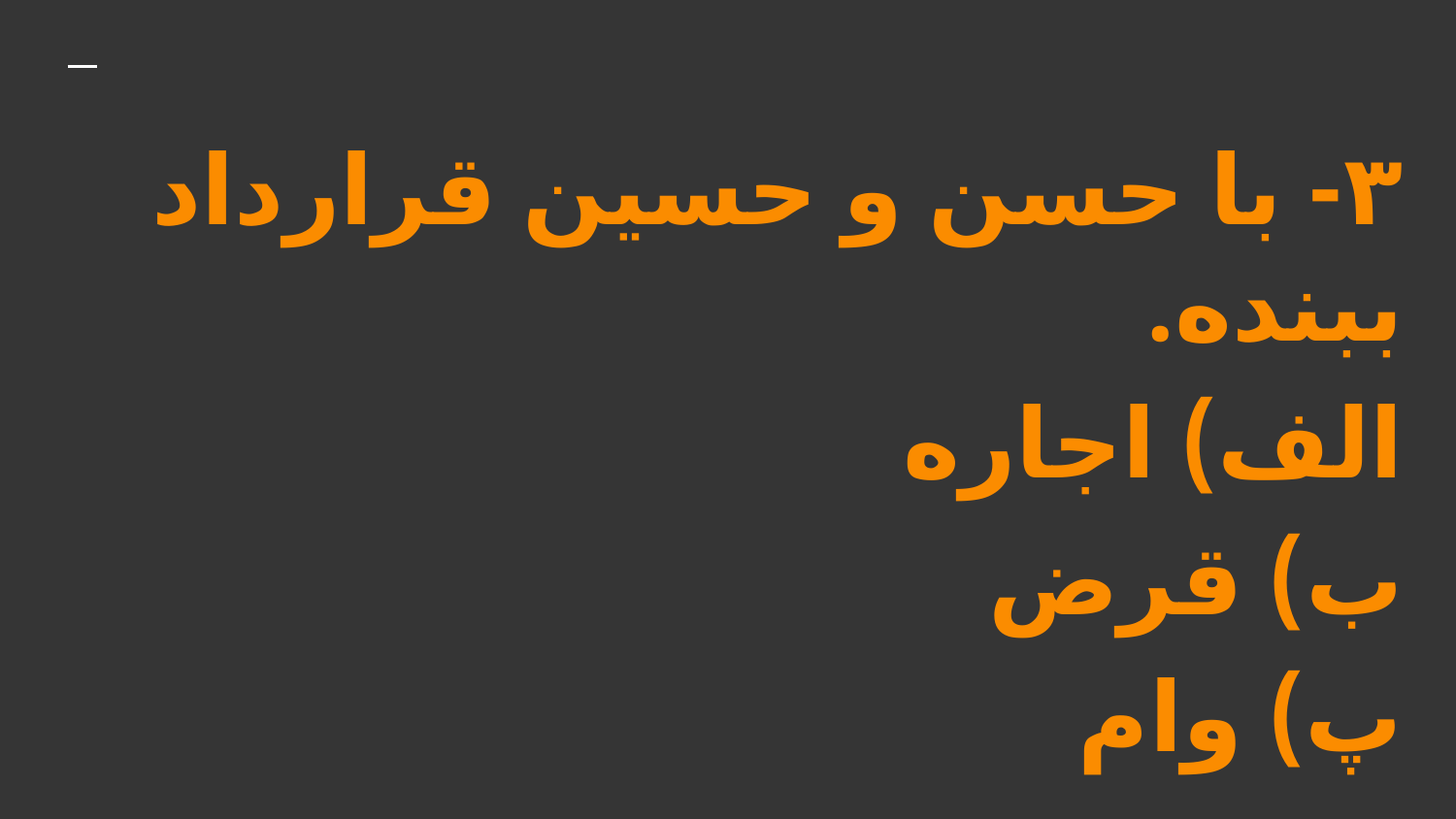

# ۳- با حسن و حسین قرارداد ببنده.
الف) اجاره
ب) قرض
پ) وام